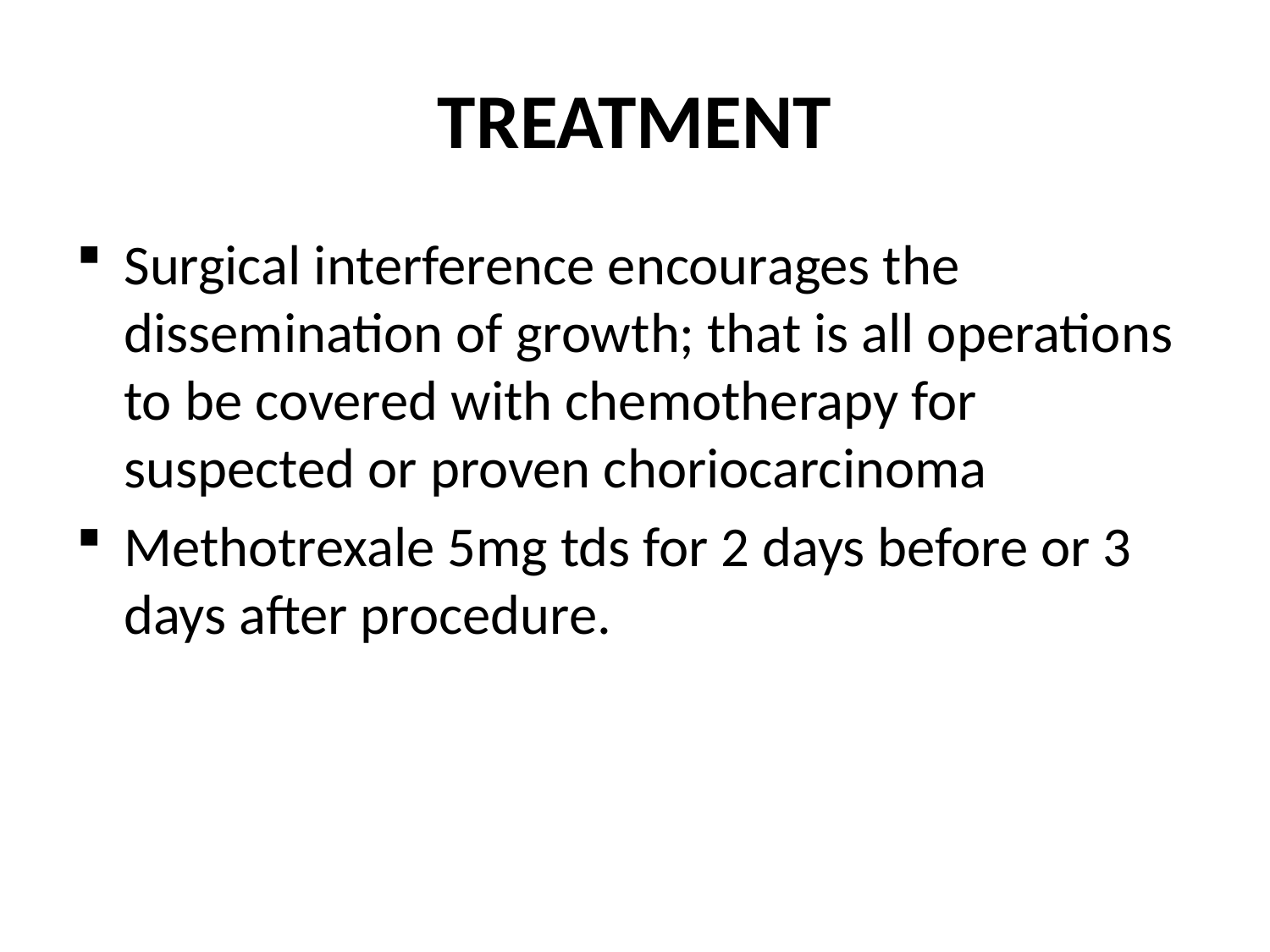

# TREATMENT
Surgical interference encourages the dissemination of growth; that is all operations to be covered with chemotherapy for suspected or proven choriocarcinoma
Methotrexale 5mg tds for 2 days before or 3 days after procedure.